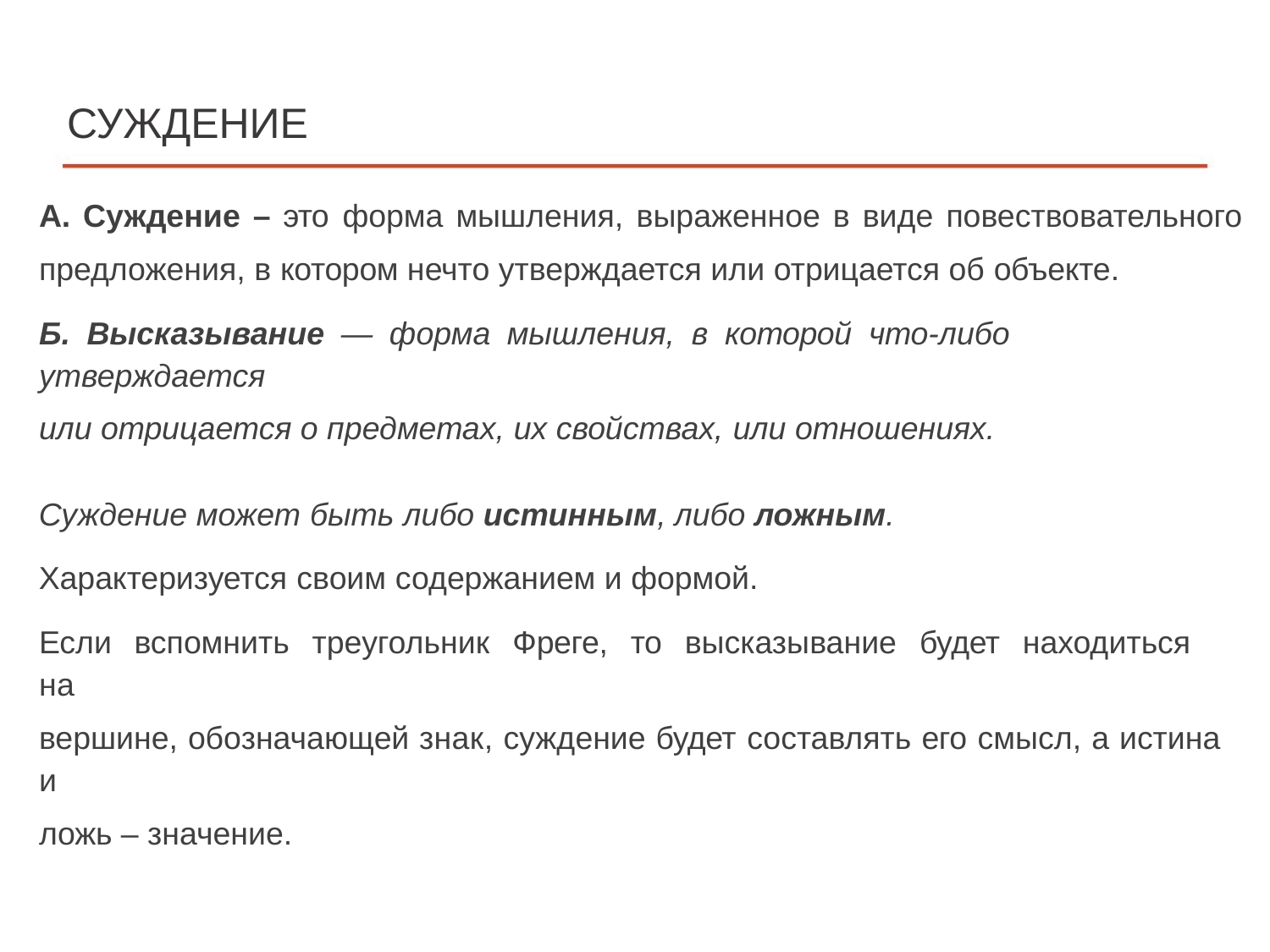

СУЖДЕНИЕ
А. Суждение – это форма мышления, выраженное в виде повествовательного
предложения, в котором нечто утверждается или отрицается об объекте.
Б. Высказывание — форма мышления, в которой что-либо утверждается
или отрицается о предметах, их свойствах, или отношениях.
Суждение может быть либо истинным, либо ложным.
Характеризуется своим содержанием и формой.
Если вспомнить треугольник Фреге, то высказывание будет находиться на
вершине, обозначающей знак, суждение будет составлять его смысл, а истина и
ложь – значение.